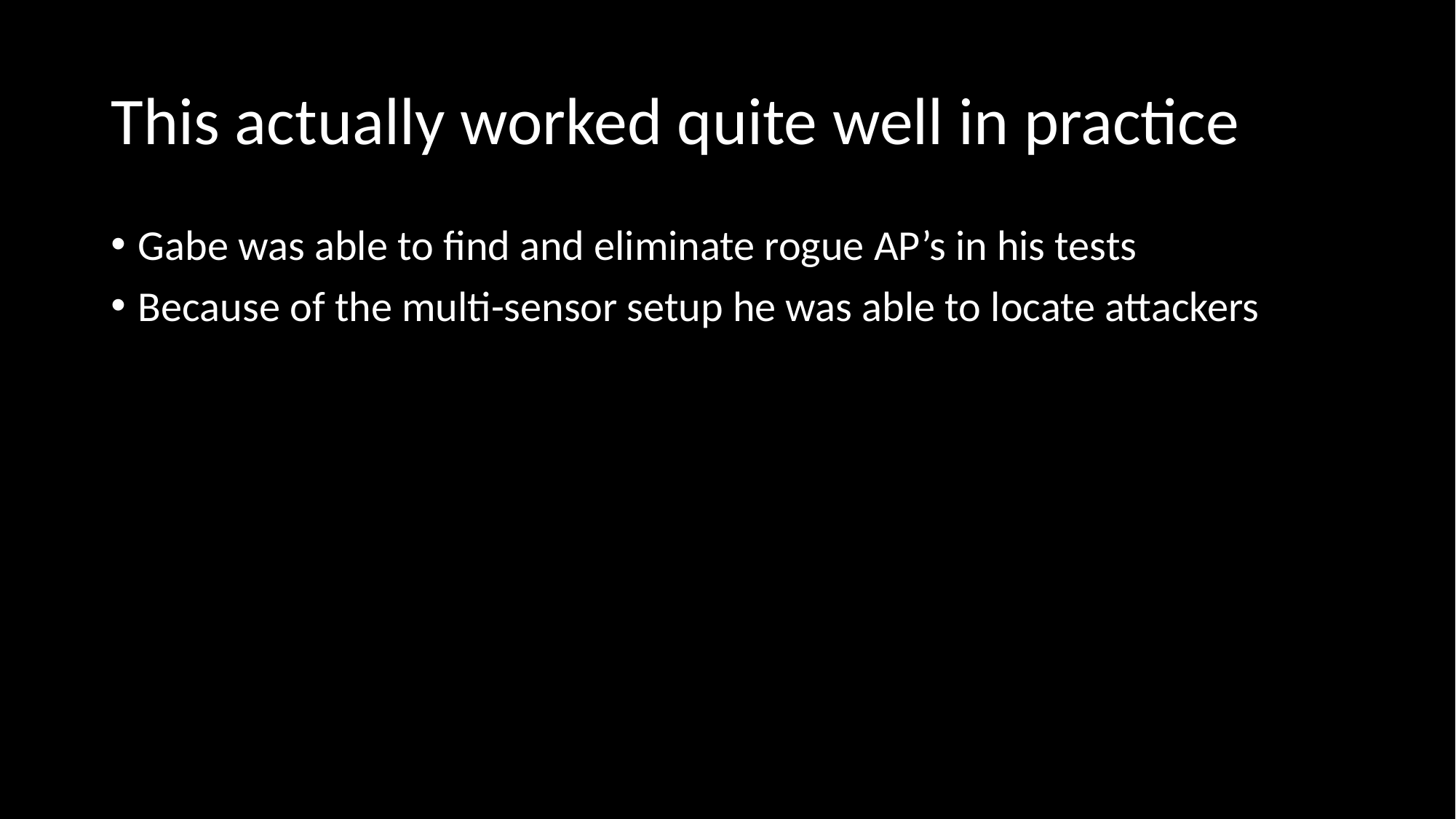

# This actually worked quite well in practice
Gabe was able to find and eliminate rogue AP’s in his tests
Because of the multi-sensor setup he was able to locate attackers